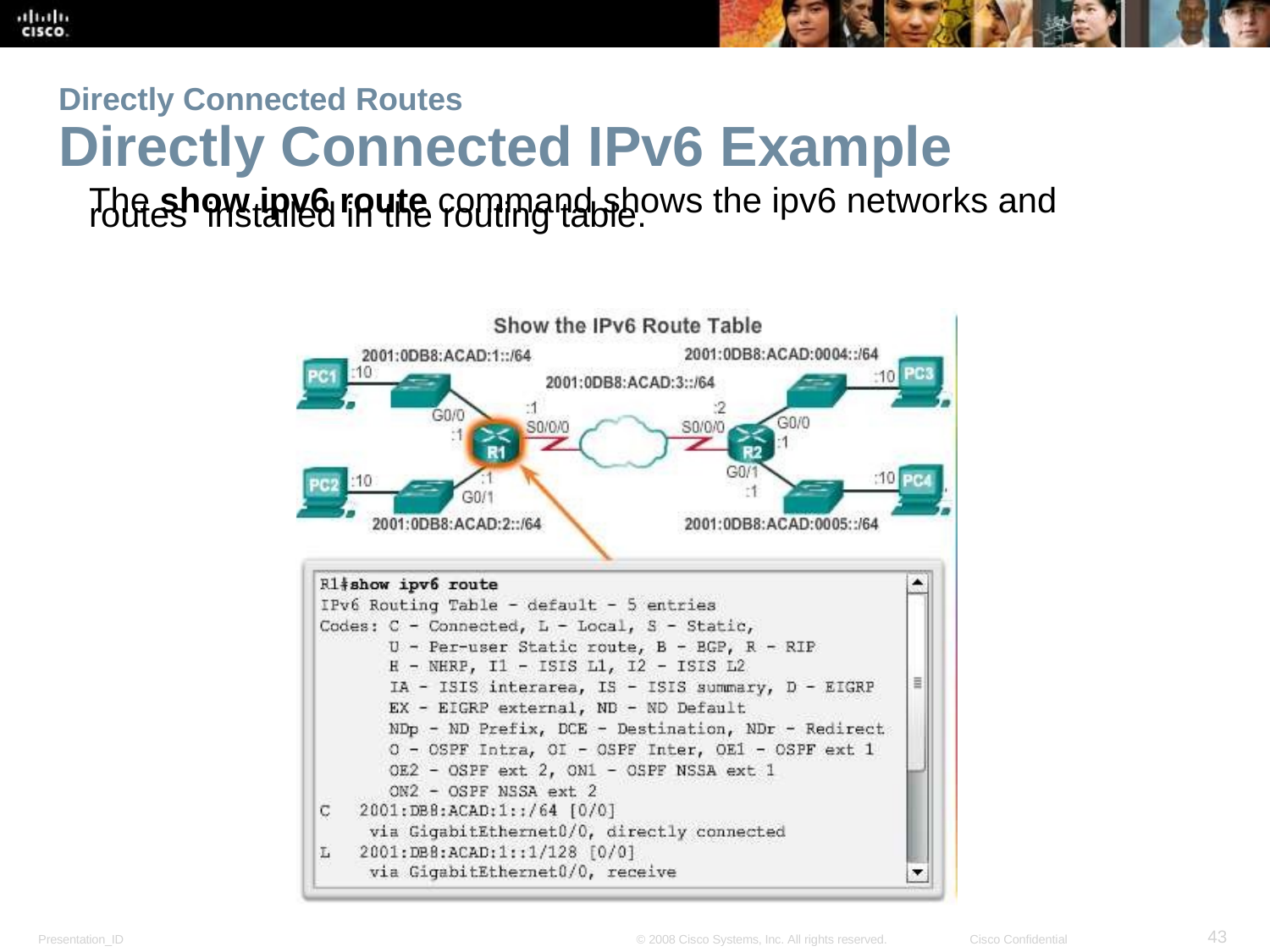

Directly Connected Routes
Directly Connected IPv6 Example
The show ipv6 route command shows the ipv6 networks and routes  installed in the routing table.

43
Presentation_ID
© 2008 Cisco Systems, Inc. All rights reserved.
Cisco Confidential